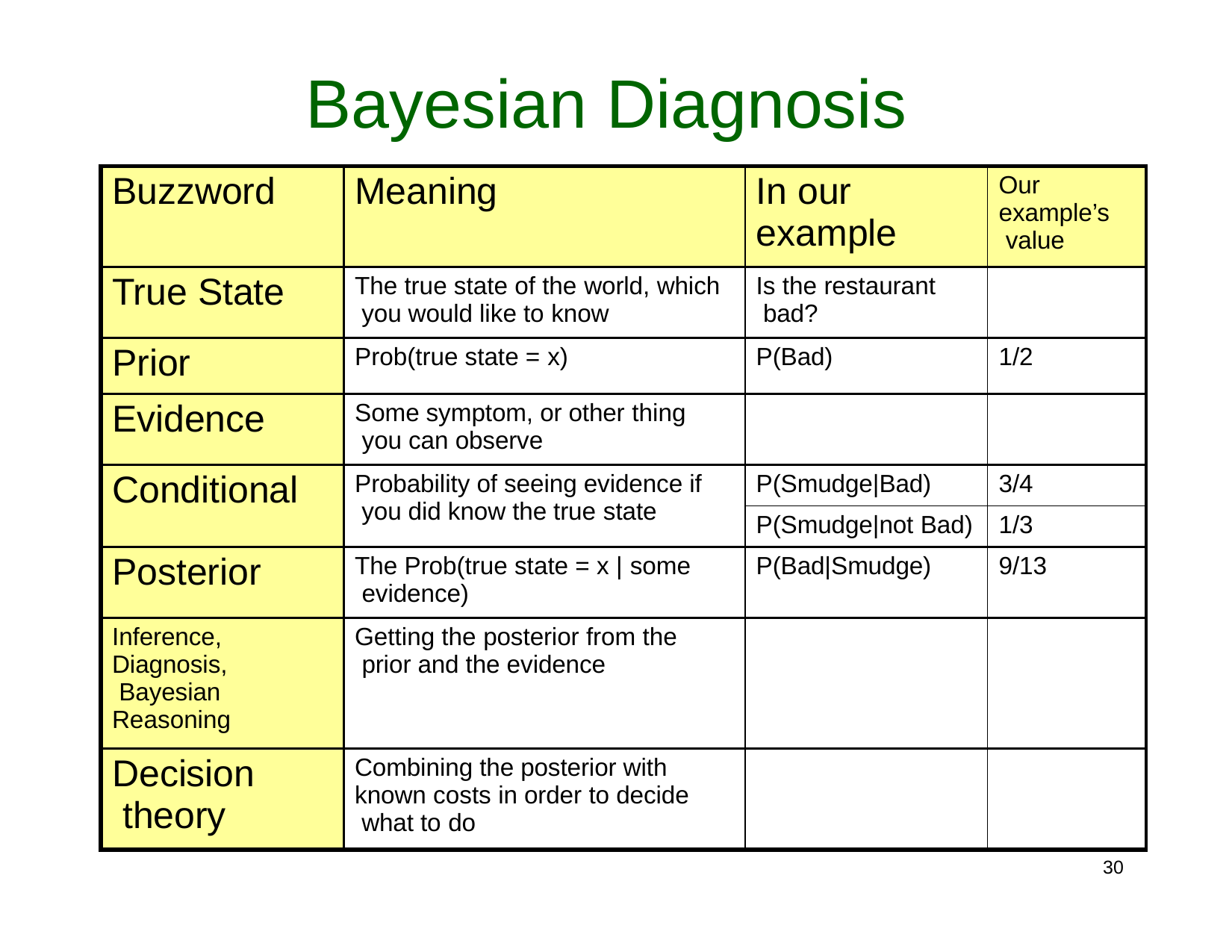

# Bayesian Diagnosis
| Buzzword | Meaning | In our example | Our example’s value |
| --- | --- | --- | --- |
| True State | The true state of the world, which you would like to know | Is the restaurant bad? |  |
| Prior | Prob(true state = x) | P(Bad) | 1/2 |
| Evidence | Some symptom, or other thing you can observe |  |  |
| Conditional | Probability of seeing evidence if you did know the true state | P(Smudge|Bad) | 3/4 |
|  |  | P(Smudge|not Bad) | 1/3 |
| Posterior | The Prob(true state = x | some evidence) | P(Bad|Smudge) | 9/13 |
| Inference, Diagnosis, Bayesian Reasoning | Getting the posterior from the prior and the evidence |  |  |
| Decision theory | Combining the posterior with known costs in order to decide what to do |  |  |
30